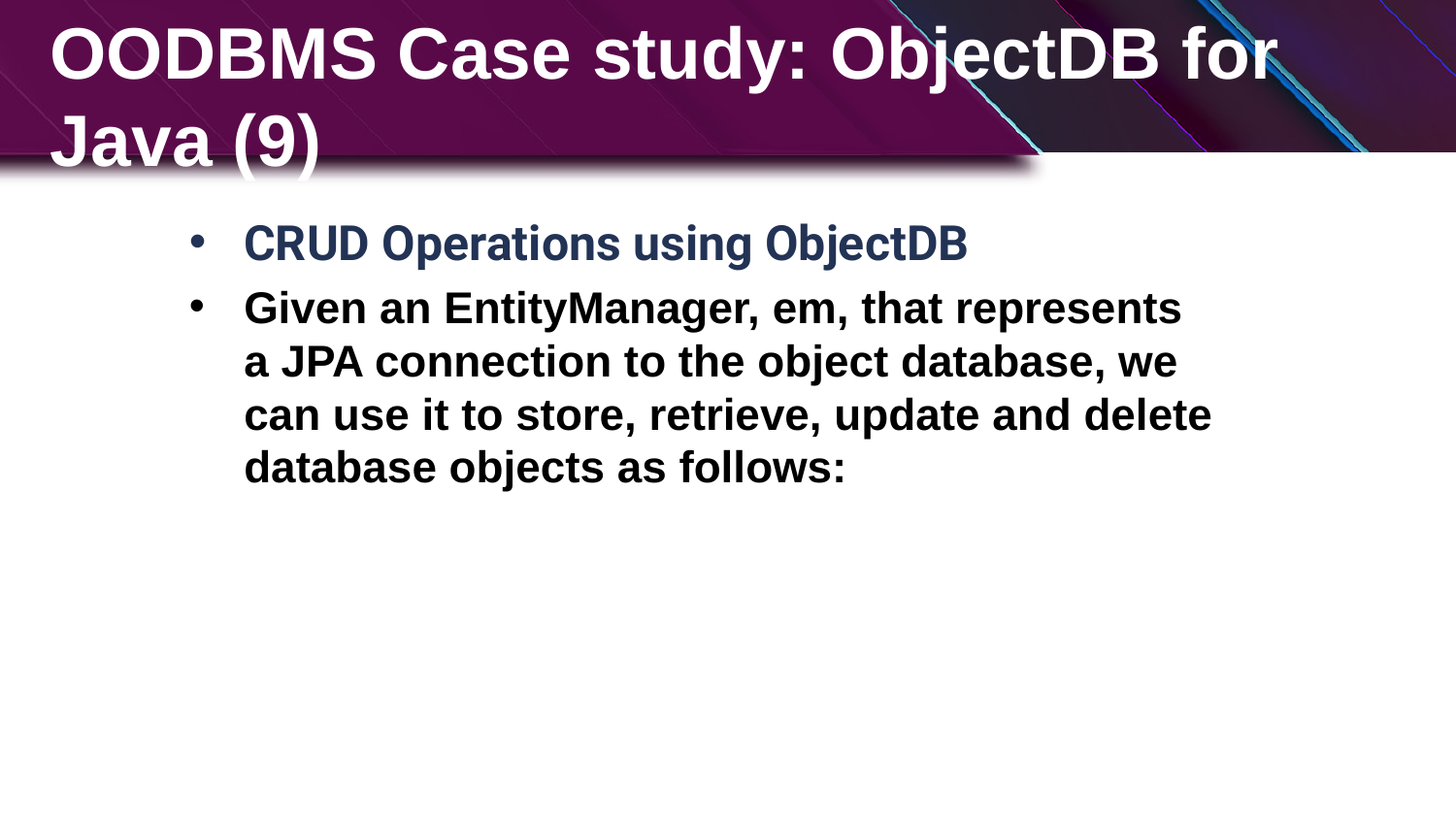

# OODBMS Case study: ObjectDB for Java (9)
CRUD Operations using ObjectDB
Given an EntityManager, em, that represents a JPA connection to the object database, we can use it to store, retrieve, update and delete database objects as follows:
13